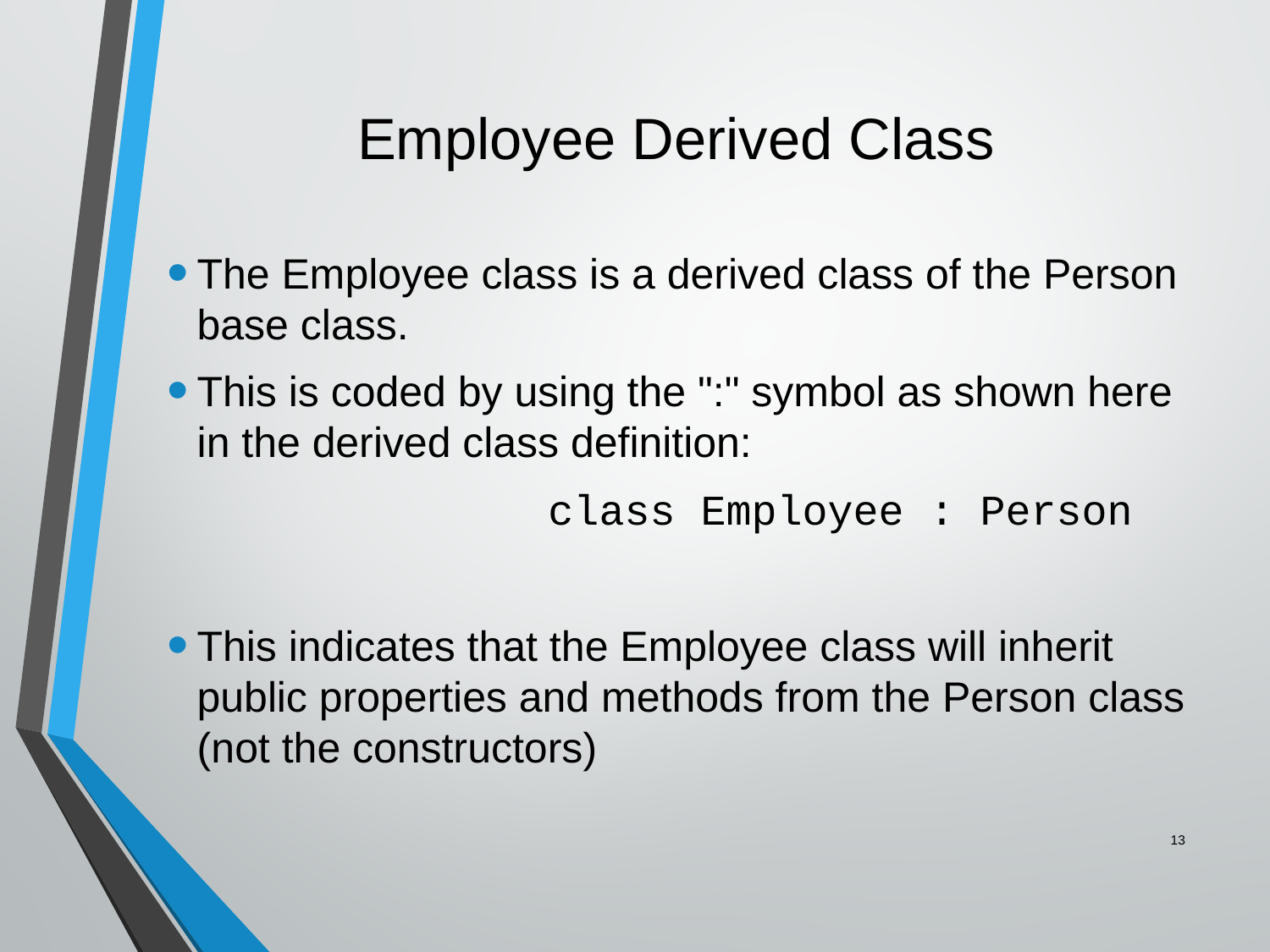

# Employee Derived Class
The Employee class is a derived class of the Person base class.
This is coded by using the ":" symbol as shown here in the derived class definition:
			class Employee : Person

This indicates that the Employee class will inherit public properties and methods from the Person class (not the constructors)
13